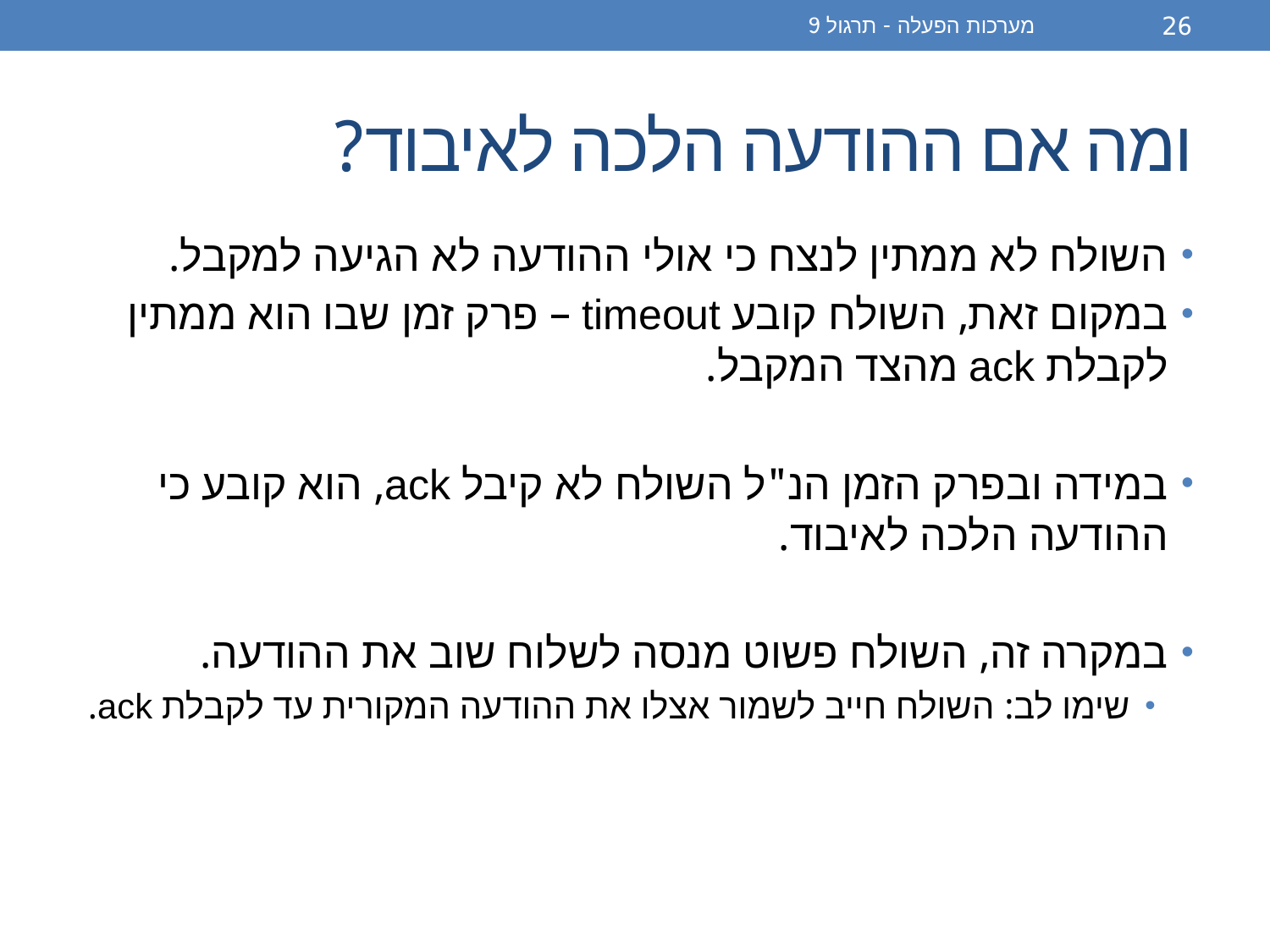

מערכות הפעלה - תרגול 9
26
# ומה אם ההודעה הלכה לאיבוד?
השולח לא ממתין לנצח כי אולי ההודעה לא הגיעה למקבל.
במקום זאת, השולח קובע timeout – פרק זמן שבו הוא ממתין לקבלת ack מהצד המקבל.

במידה ובפרק הזמן הנ"ל השולח לא קיבל ack, הוא קובע כי ההודעה הלכה לאיבוד.

במקרה זה, השולח פשוט מנסה לשלוח שוב את ההודעה.
שימו לב: השולח חייב לשמור אצלו את ההודעה המקורית עד לקבלת ack.